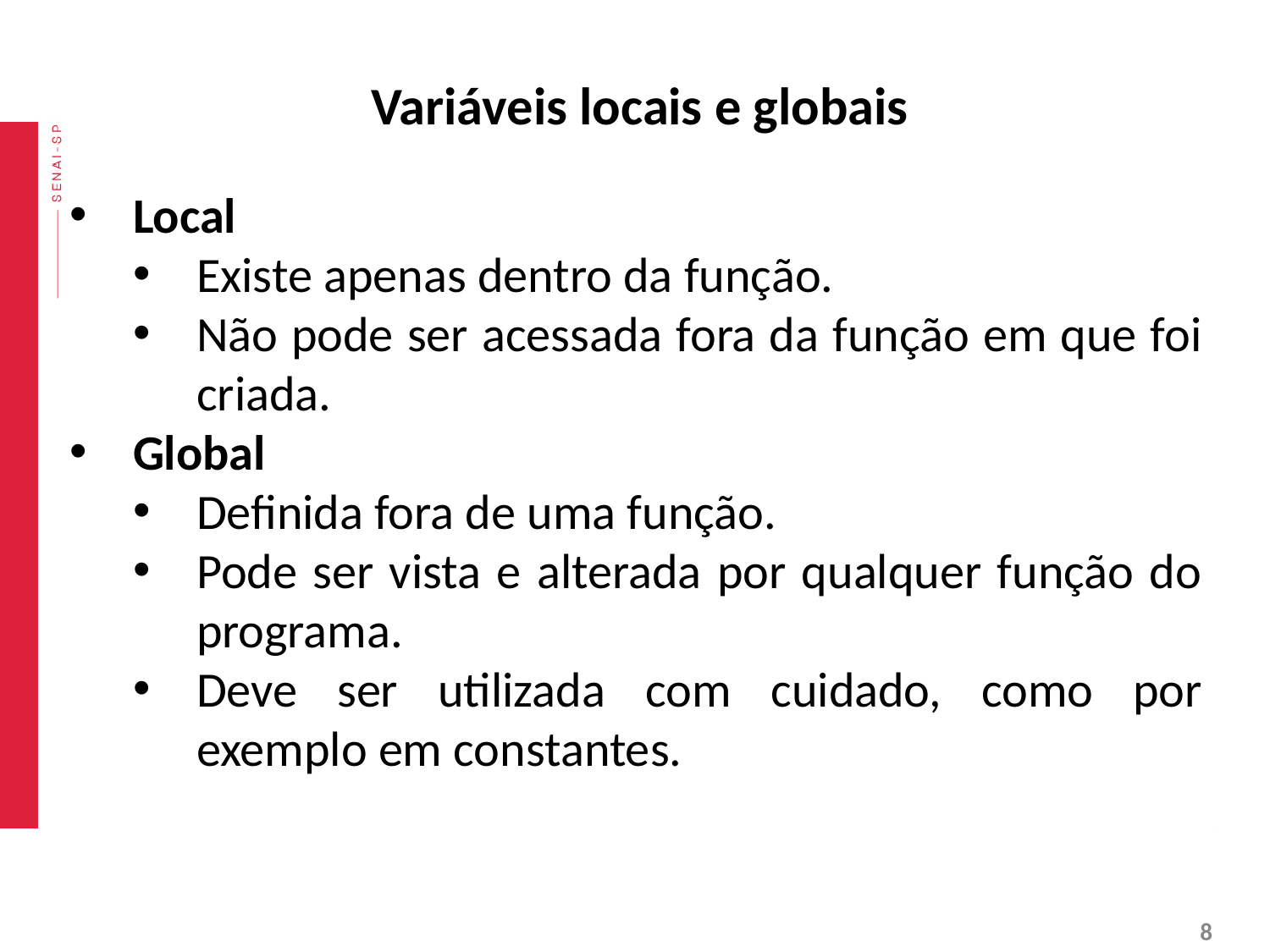

# Variáveis locais e globais
Local
Existe apenas dentro da função.
Não pode ser acessada fora da função em que foi criada.
Global
Definida fora de uma função.
Pode ser vista e alterada por qualquer função do programa.
Deve ser utilizada com cuidado, como por exemplo em constantes.

8